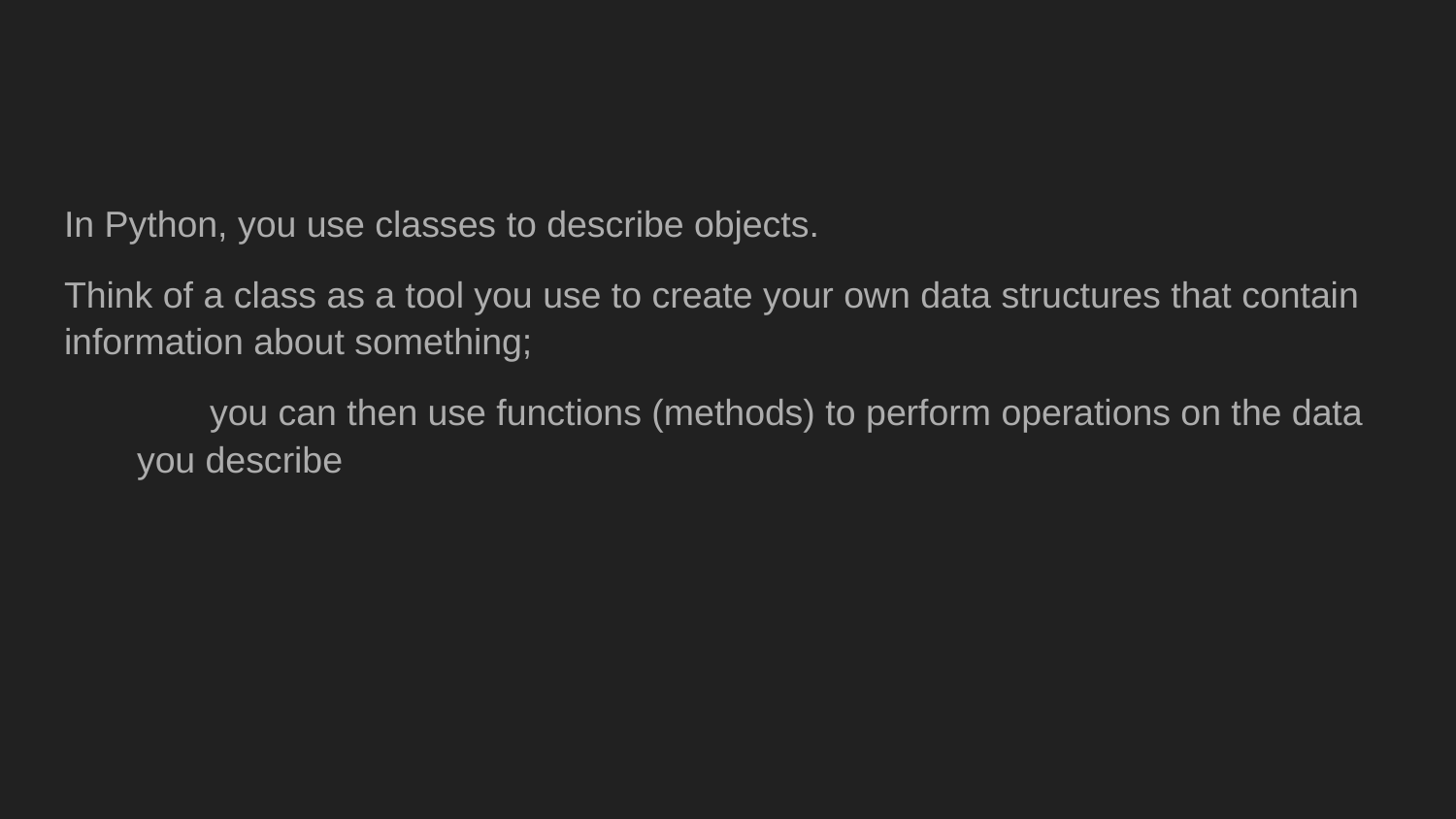

#
In Python, you use classes to describe objects.
Think of a class as a tool you use to create your own data structures that contain information about something;
you can then use functions (methods) to perform operations on the data you describe